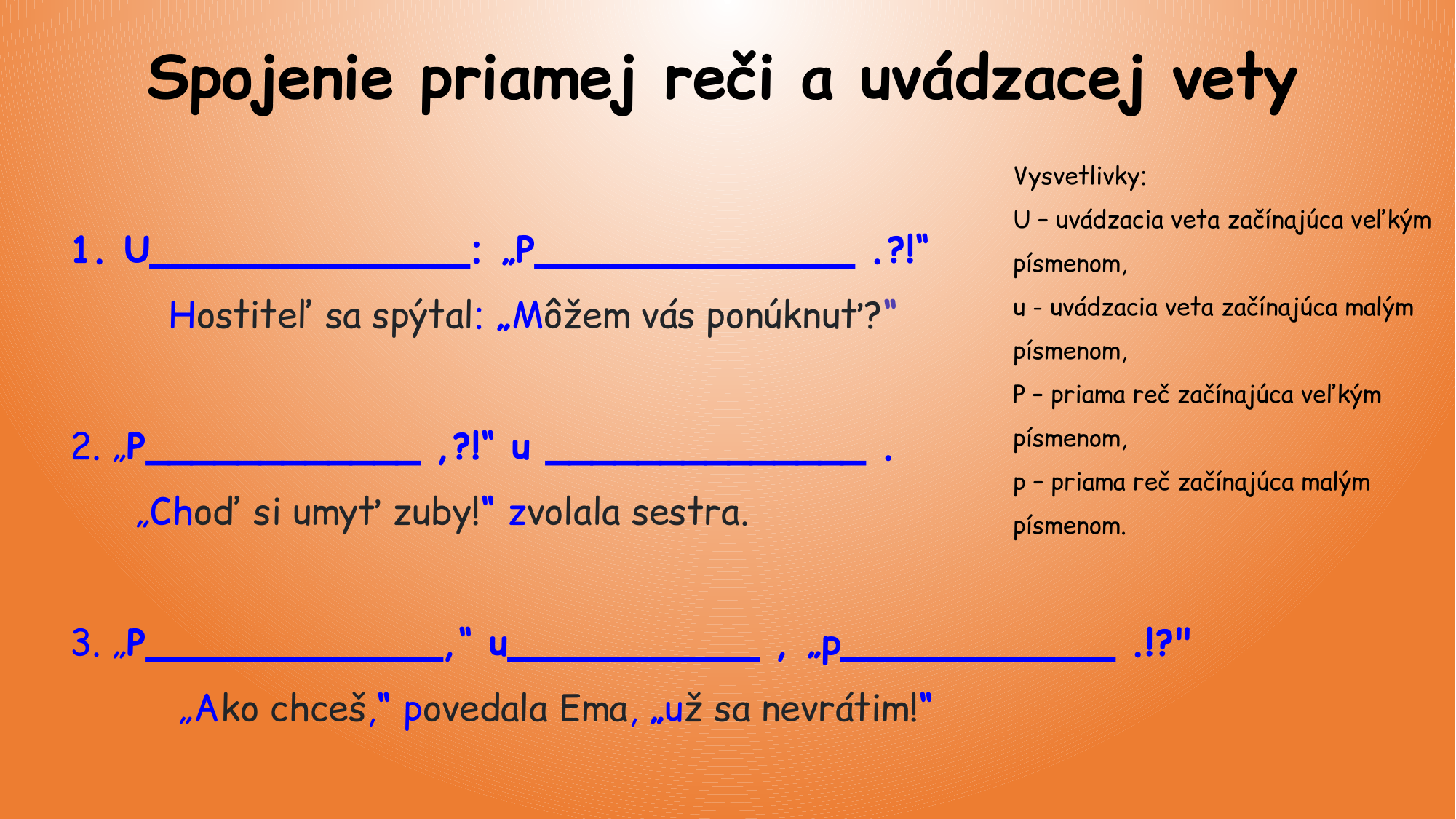

# Spojenie priamej reči a uvádzacej vety
Vysvetlivky:
U – uvádzacia veta začínajúca veľkým písmenom,
u - uvádzacia veta začínajúca malým písmenom,
P – priama reč začínajúca veľkým písmenom,
p – priama reč začínajúca malým písmenom.

 U______________: „P______________ .?!“
         Hostiteľ sa spýtal: „Môžem vás ponúknuť?“
 „P____________ ,?!“ u ______________ .
      „Choď si umyť zuby!“ zvolala sestra.

 „P_____________,“ u___________ , „p­­­­­­­­­­­____________ .!?"
          „Ako chceš,“ povedala Ema, „už sa nevrátim!“